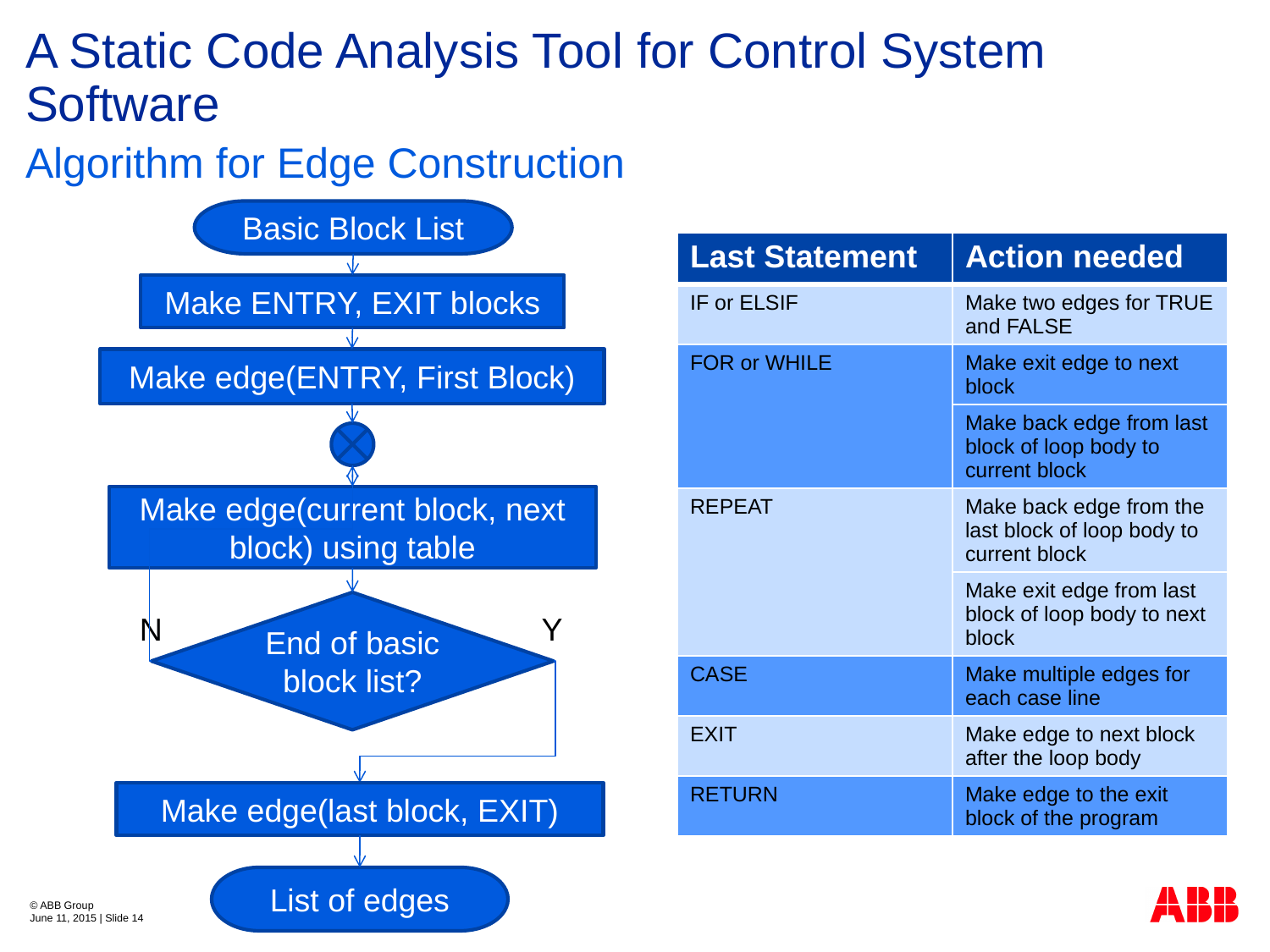

# A Static Code Analysis Tool for Control System Software
Algorithm for Edge Construction
Basic Block List
| Last Statement | Action needed |
| --- | --- |
| IF or ELSIF | Make two edges for TRUE and FALSE |
| FOR or WHILE | Make exit edge to next block |
|  | Make back edge from last block of loop body to current block |
| REPEAT | Make back edge from the last block of loop body to current block |
|  | Make exit edge from last block of loop body to next block |
| CASE | Make multiple edges for each case line |
| EXIT | Make edge to next block after the loop body |
| RETURN | Make edge to the exit block of the program |
Make ENTRY, EXIT blocks
Make edge(ENTRY, First Block)

Make edge(current block, next block) using table
End of basic block list?
N
Y
Make edge(last block, EXIT)
List of edges